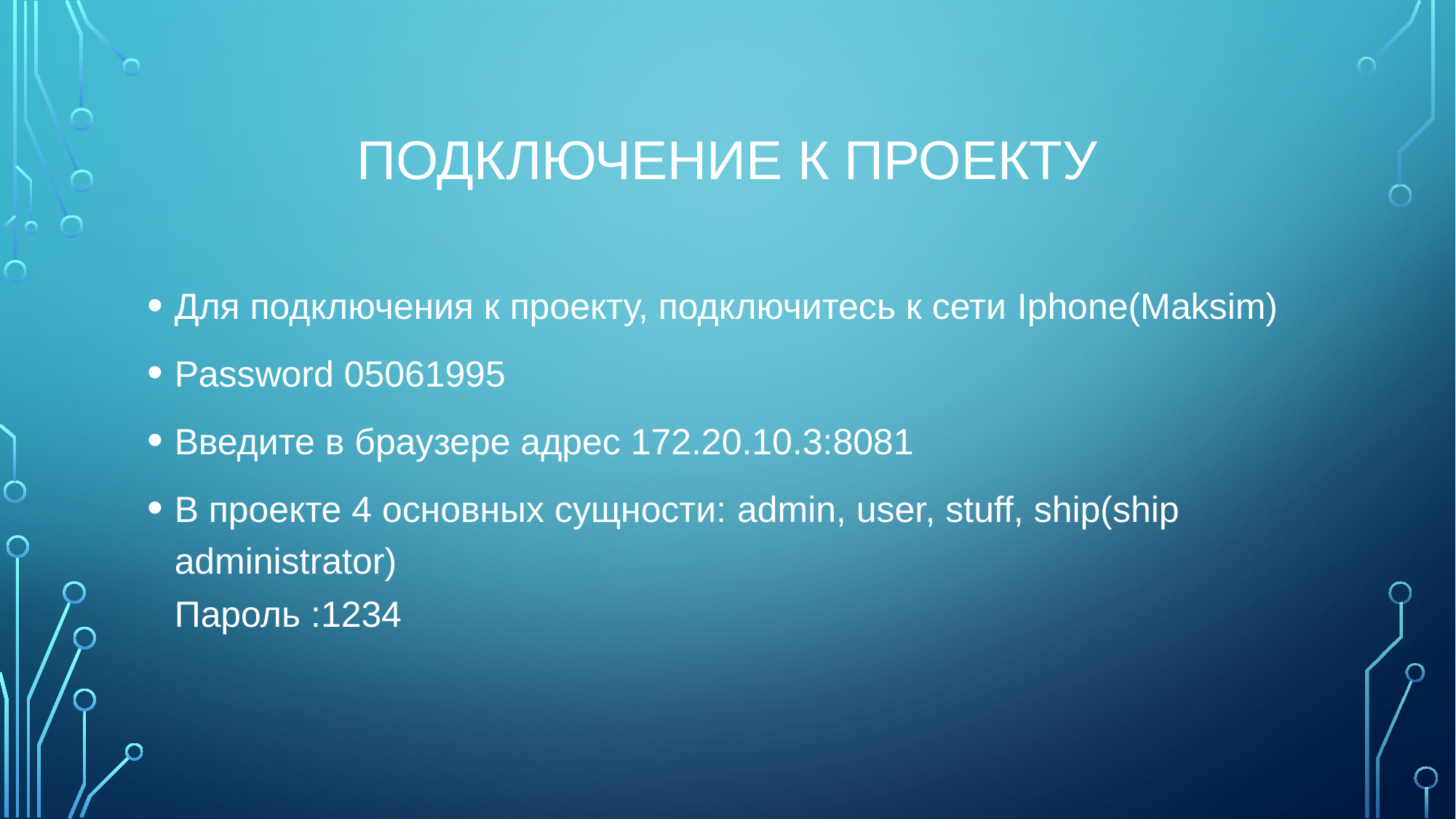

# Подключение к проекту
Для подключения к проекту, подключитесь к сети Iphone(Maksim)
Password 05061995
Введите в браузере адрес 172.20.10.3:8081
В проекте 4 основных сущности: admin, user, stuff, ship(ship administrator)
Пароль :1234